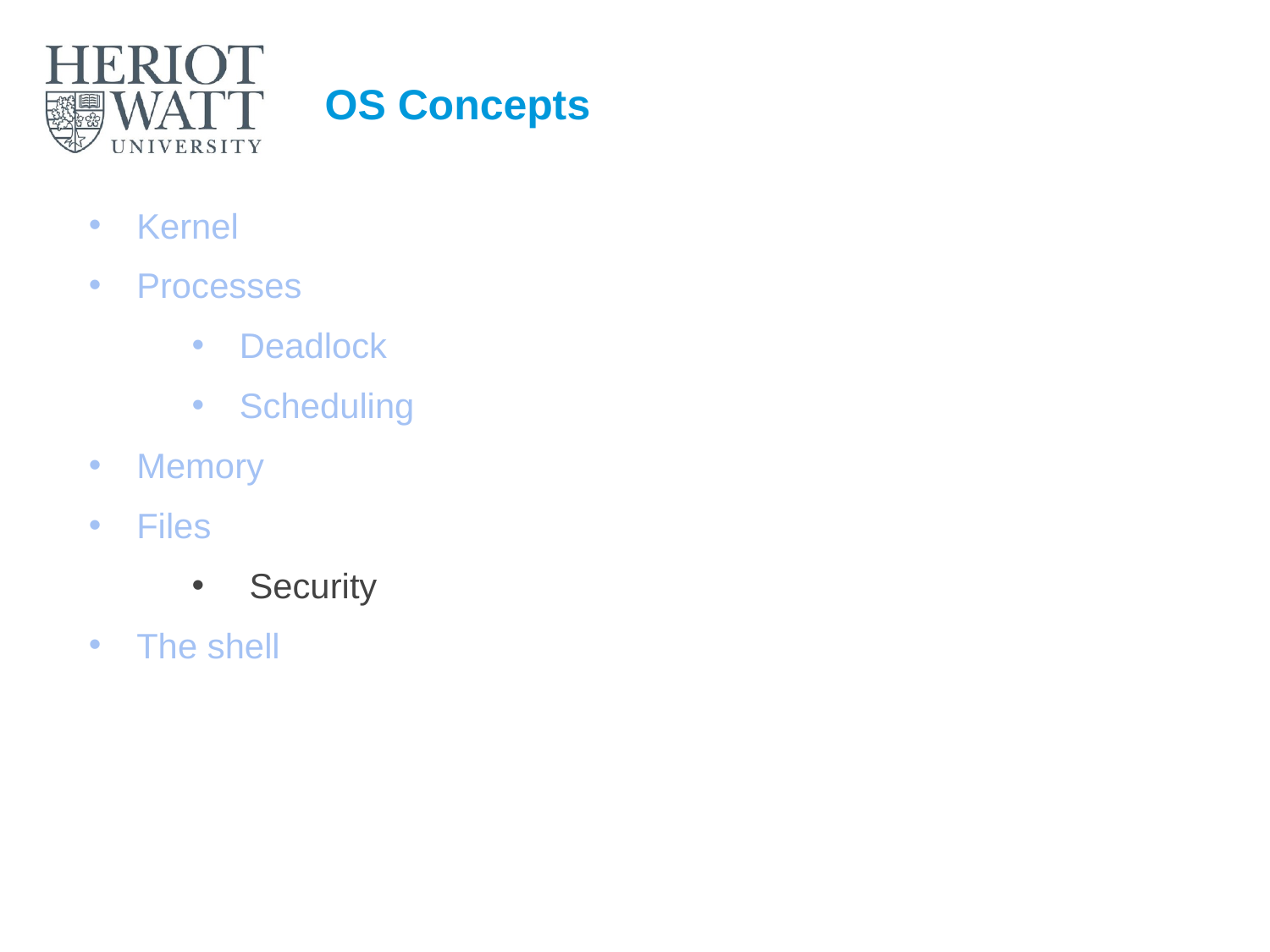

# OS Concepts
Kernel
Processes
Deadlock
Scheduling
Memory
Files
 Security
The shell